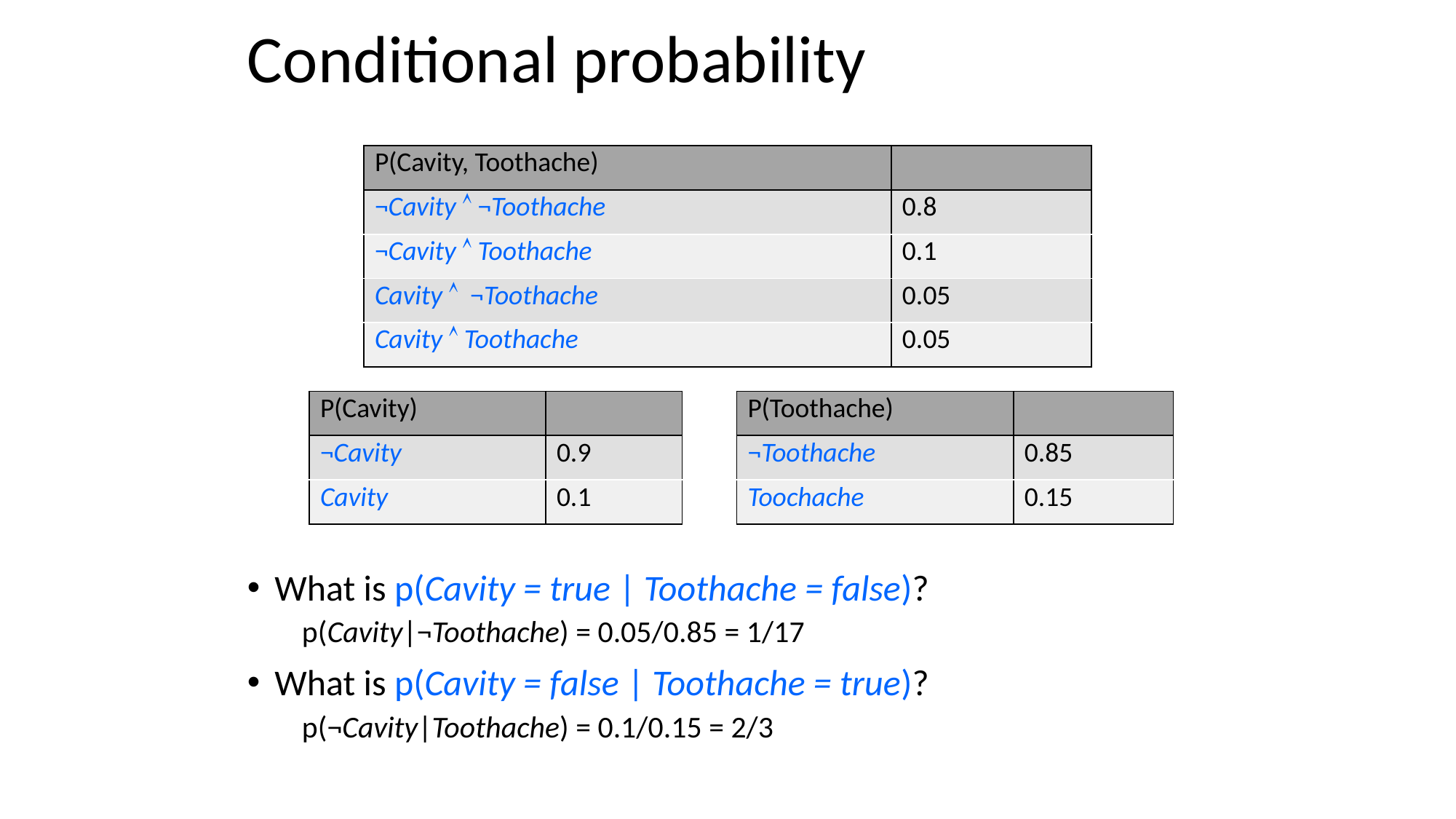

# Conditional probability
| P(Cavity, Toothache) |  |
| --- | --- |
| ¬Cavity ∧ ¬Toothache | 0.8 |
| ¬Cavity ∧ Toothache | 0.1 |
| Cavity ∧ ¬Toothache | 0.05 |
| Cavity ∧ Toothache | 0.05 |
| P(Cavity) |  |
| --- | --- |
| ¬Cavity | 0.9 |
| Cavity | 0.1 |
| P(Toothache) |  |
| --- | --- |
| ¬Toothache | 0.85 |
| Toochache | 0.15 |
What is p(Cavity = true | Toothache = false)?
p(Cavity|¬Toothache) = 0.05/0.85 = 1/17
What is p(Cavity = false | Toothache = true)?
p(¬Cavity|Toothache) = 0.1/0.15 = 2/3